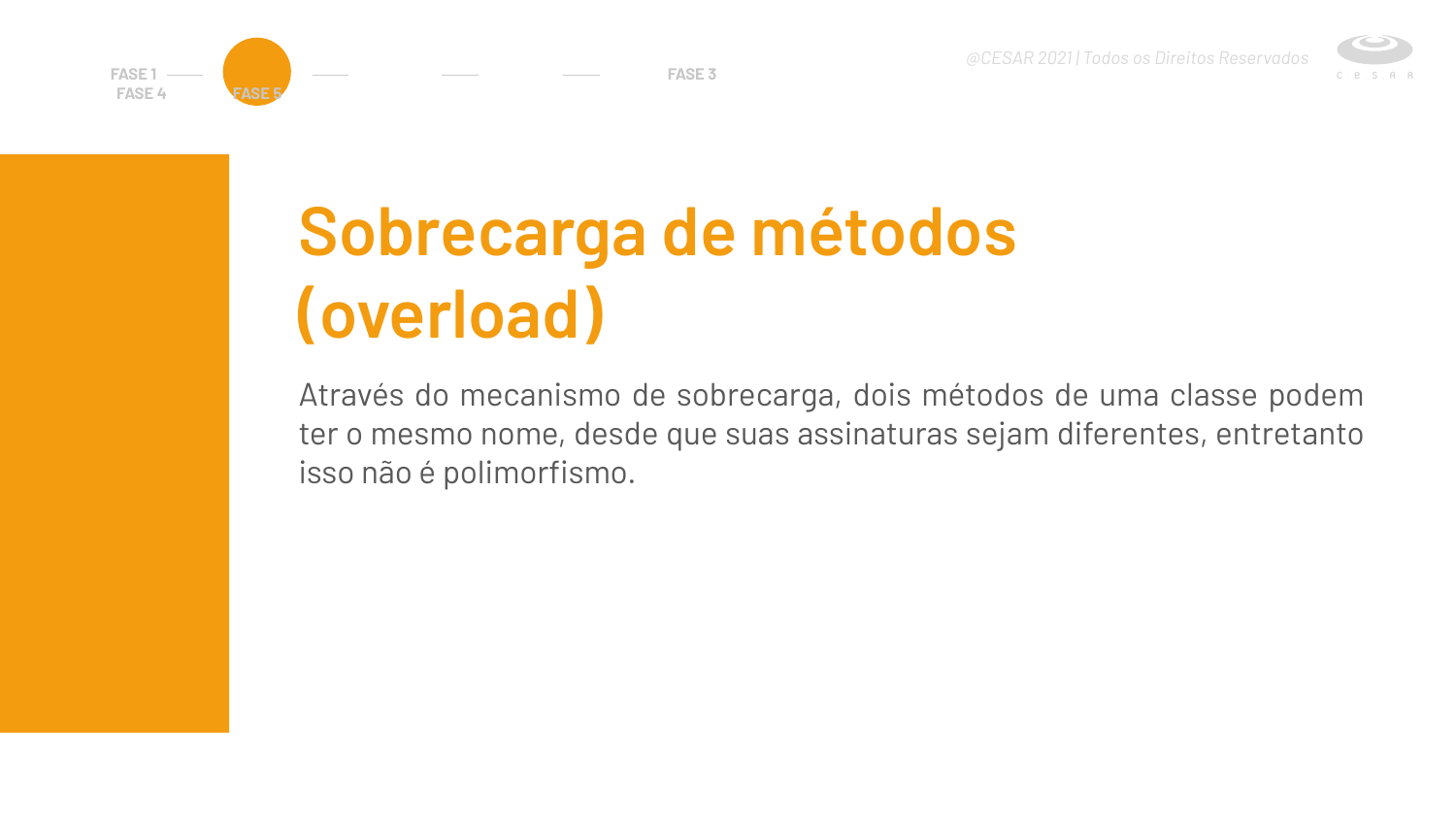

@CESAR 2021 | Todos os Direitos Reservados

        FASE 1		FASE 2 		FASE 3                       FASE 4                     FASE 5

Sobrecarga de métodos
(overload)
Através do mecanismo de sobrecarga, dois métodos de uma classe podem ter o mesmo nome, desde que suas assinaturas sejam diferentes, entretanto isso não é polimorfismo.